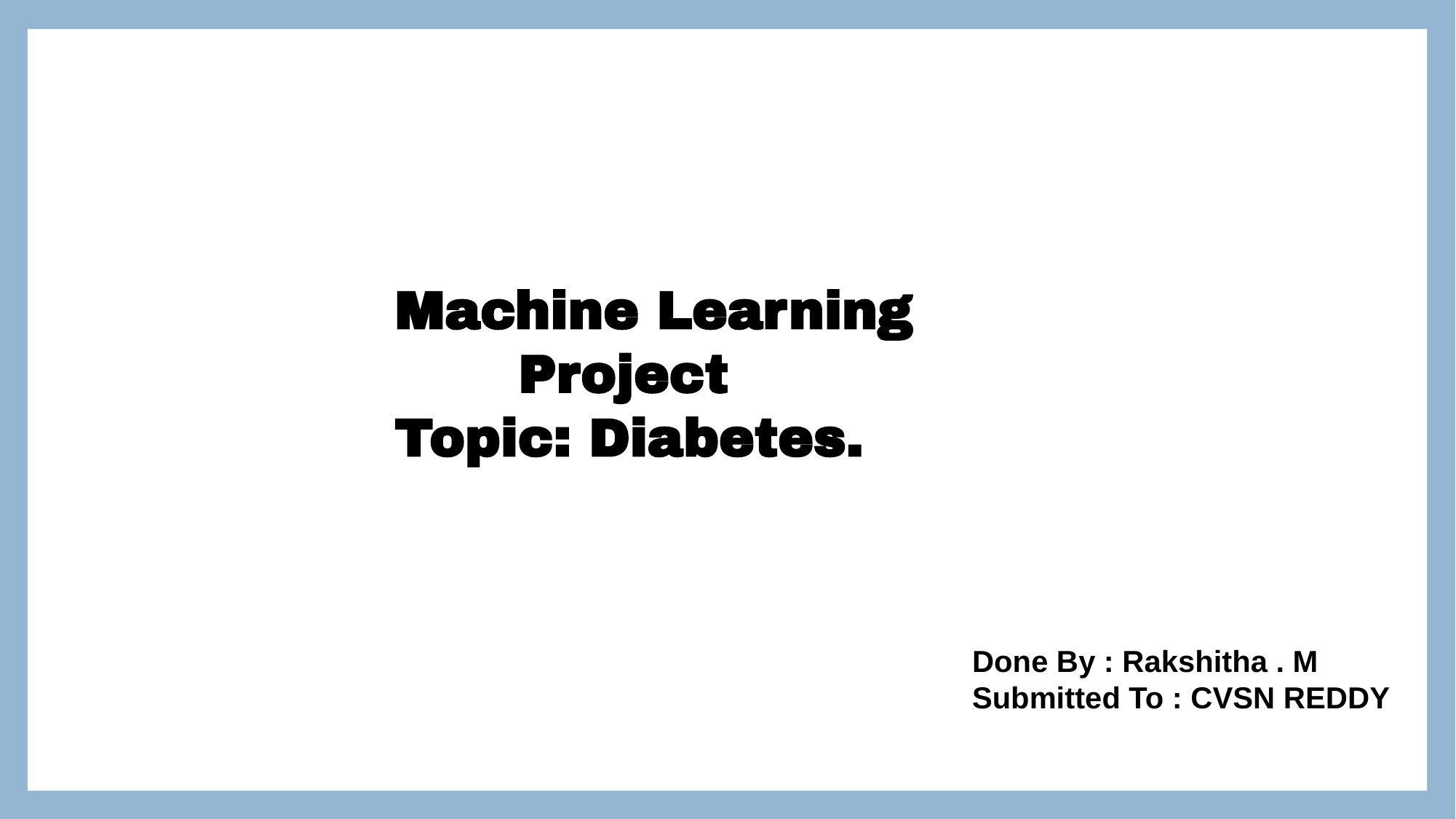

Machine Learning
       Project
Topic: Diabetes.
Done By : Rakshitha . M
Submitted To : CVSN REDDY